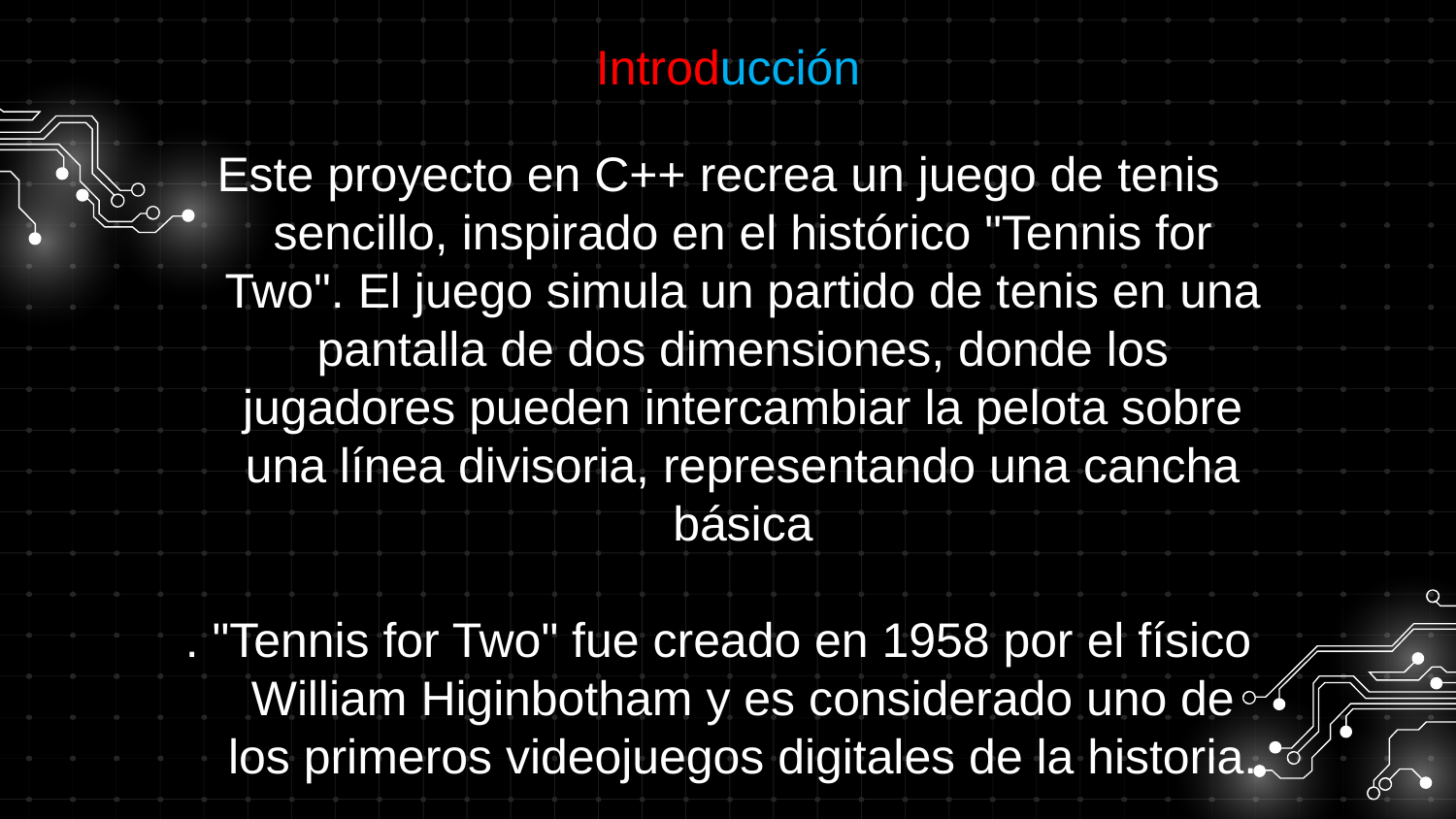

# Introducción
Este proyecto en C++ recrea un juego de tenis sencillo, inspirado en el histórico "Tennis for Two". El juego simula un partido de tenis en una pantalla de dos dimensiones, donde los jugadores pueden intercambiar la pelota sobre una línea divisoria, representando una cancha básica

. "Tennis for Two" fue creado en 1958 por el físico William Higinbotham y es considerado uno de los primeros videojuegos digitales de la historia.